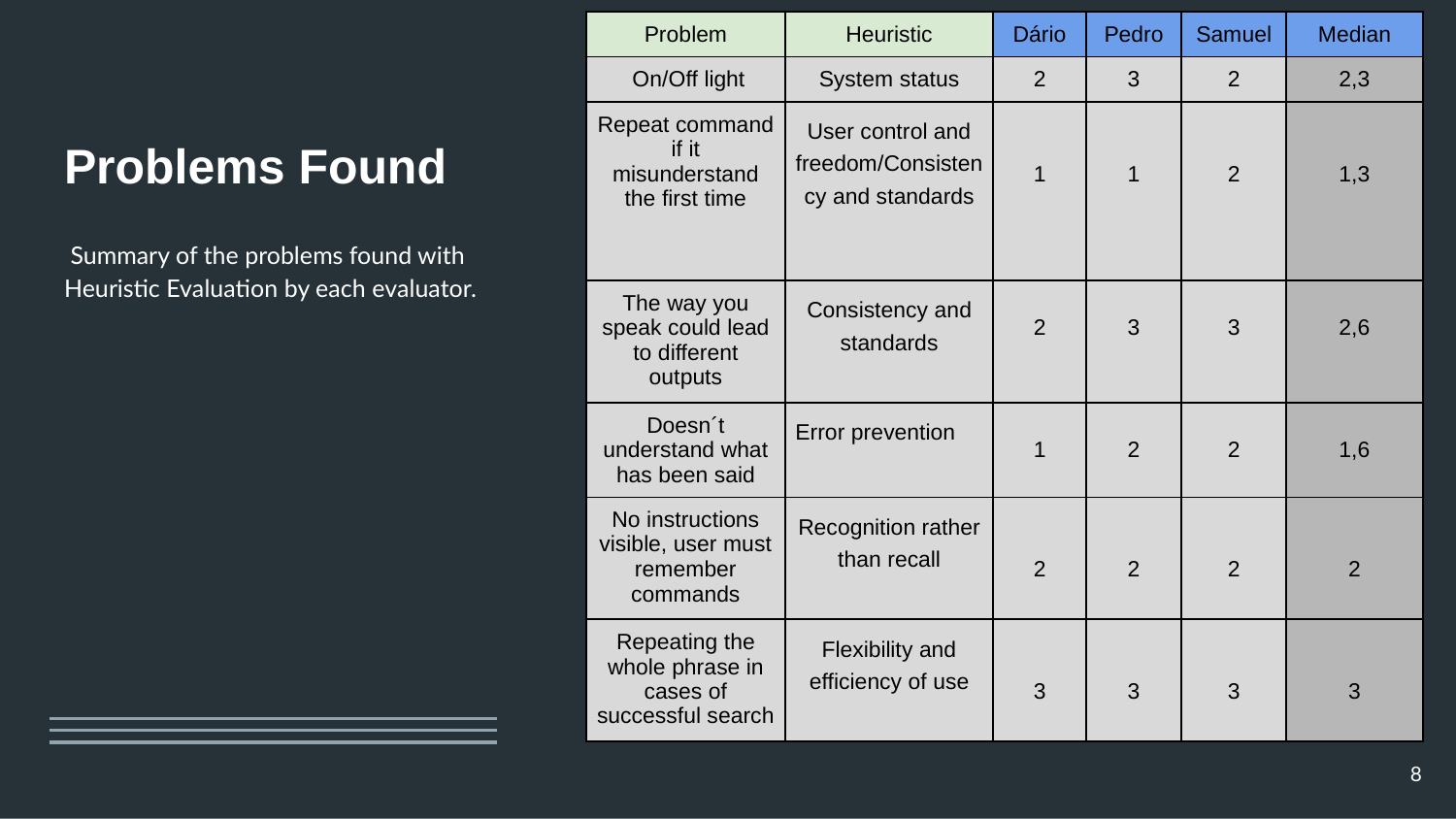

| Problem | Heuristic | Dário | Pedro | Samuel | Median |
| --- | --- | --- | --- | --- | --- |
| On/Off light | System status | 2 | 3 | 2 | 2,3 |
| Repeat command if it misunderstand the first time | User control and freedom/Consistency and standards | 1 | 1 | 2 | 1,3 |
| The way you speak could lead to different outputs | Consistency and standards | 2 | 3 | 3 | 2,6 |
| Doesn´t understand what has been said | Error prevention | 1 | 2 | 2 | 1,6 |
| No instructions visible, user must remember commands | Recognition rather than recall | 2 | 2 | 2 | 2 |
| Repeating the whole phrase in cases of successful search | Flexibility and efficiency of use | 3 | 3 | 3 | 3 |
# Problems Found
 Summary of the problems found with Heuristic Evaluation by each evaluator.
8